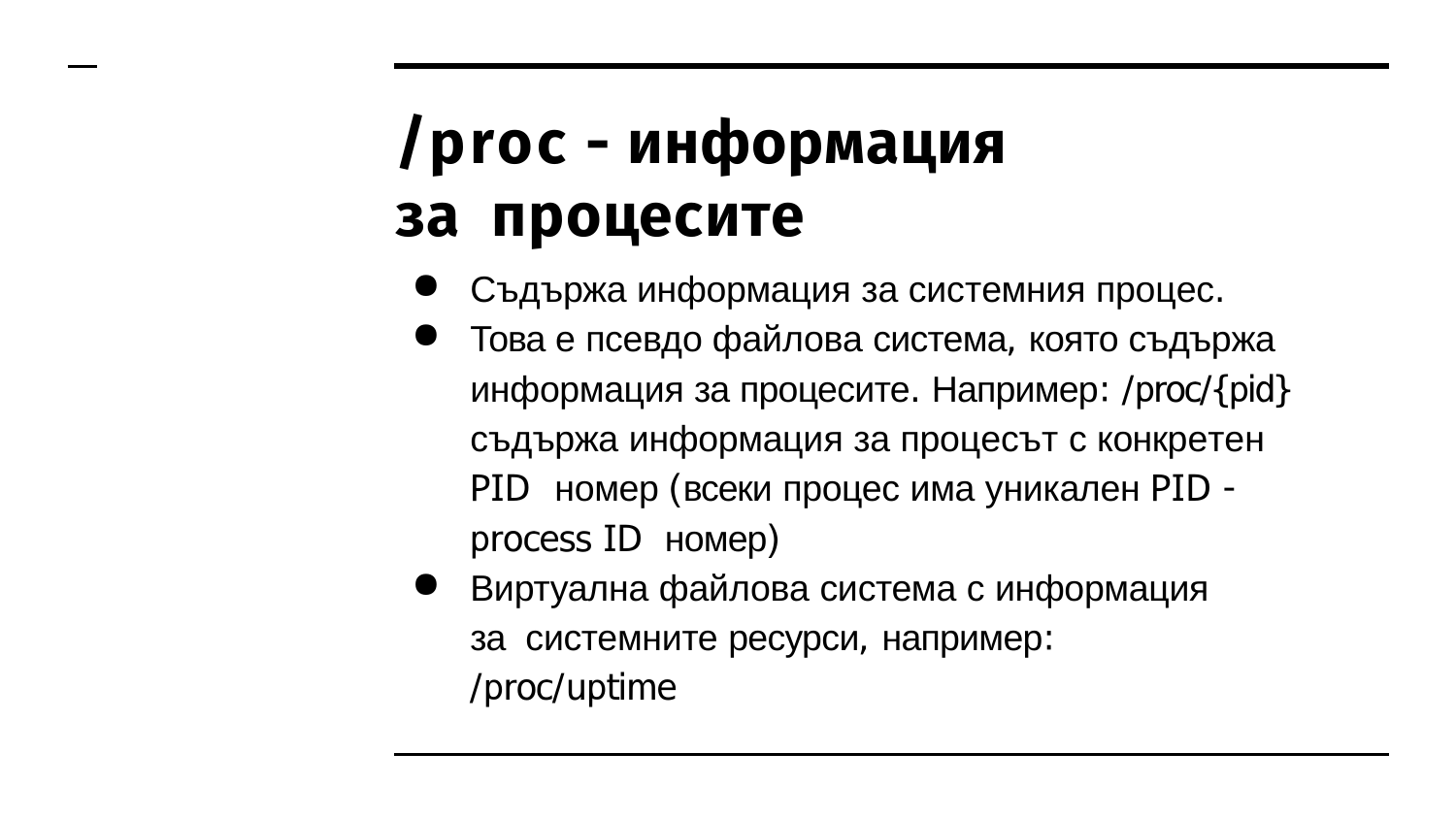

# /proc - информация за  процесите
Съдържа информация за системния процес.
Това е псевдо файлова система, която съдържа  информация за процесите. Например: /proc/{pid}  съдържа информация за процесът с конкретен PID  номер (всеки процес има уникален PID - process ID  номер)
Виртуална файлова система с информация за  системните ресурси, например: /proc/uptime